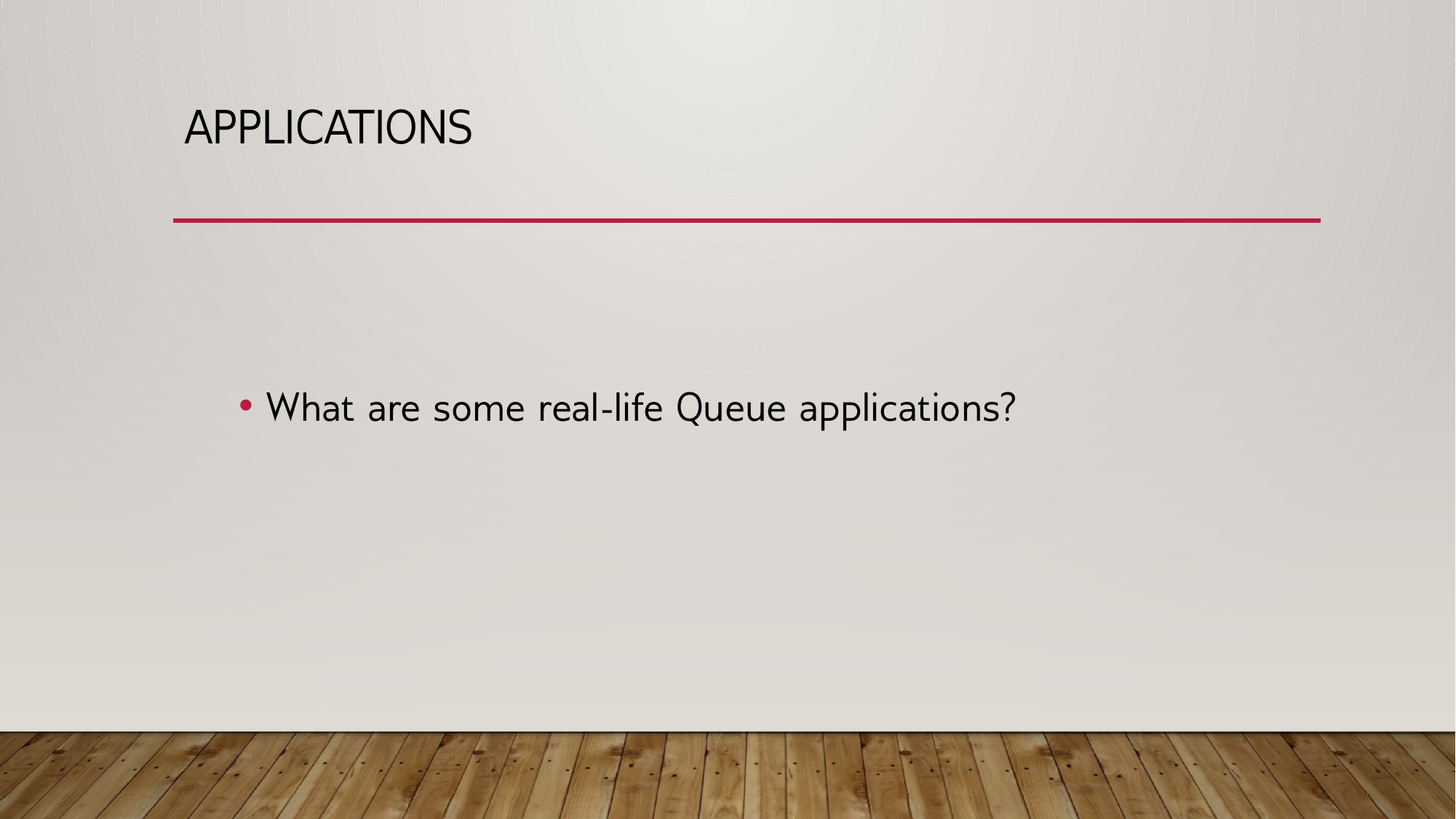

# applications

What are some real-life Queue applications?